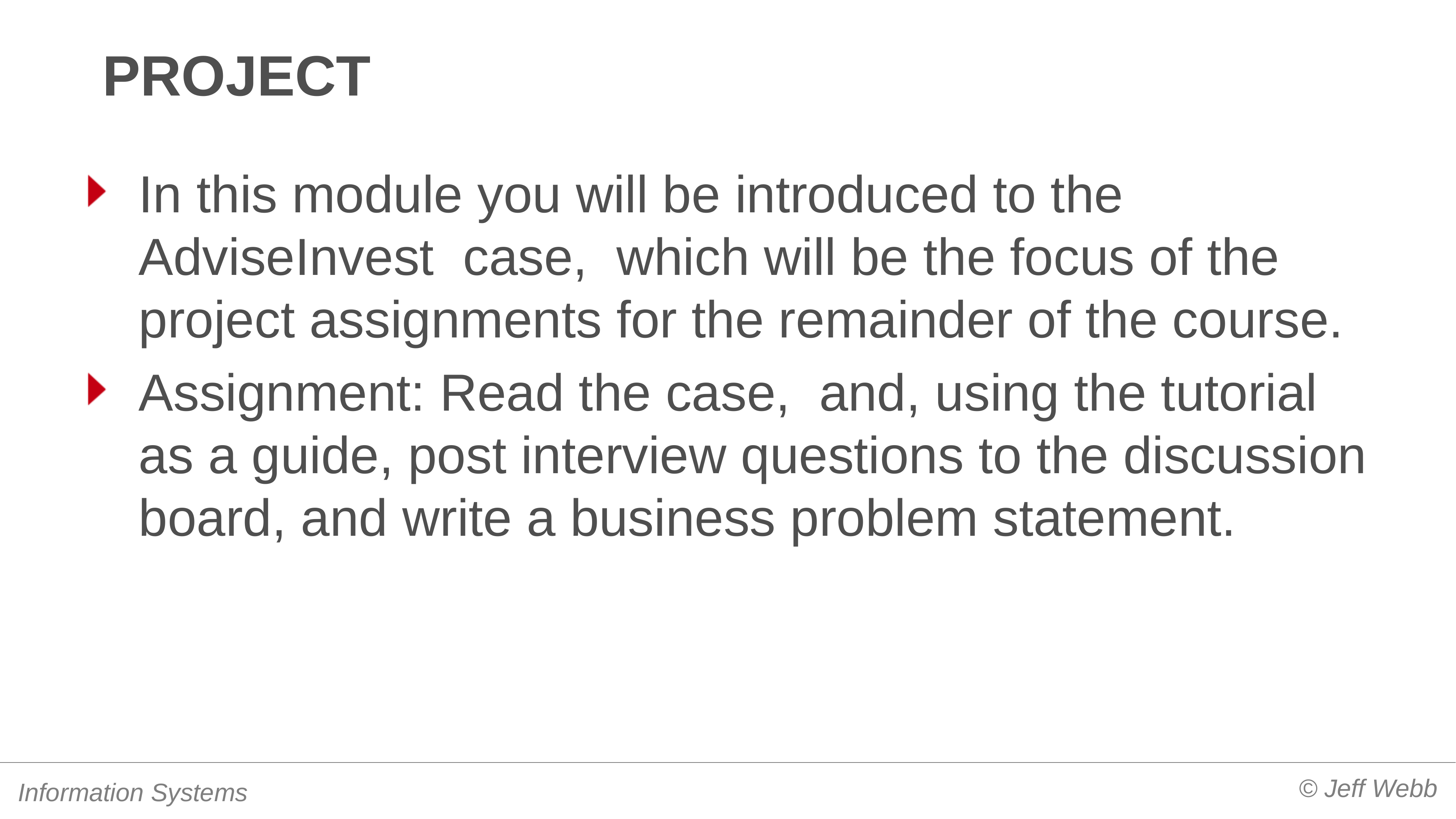

# Project
In this module you will be introduced to the AdviseInvest  case,  which will be the focus of the project assignments for the remainder of the course.
Assignment: Read the case,  and, using the tutorial as a guide, post interview questions to the discussion board, and write a business problem statement.